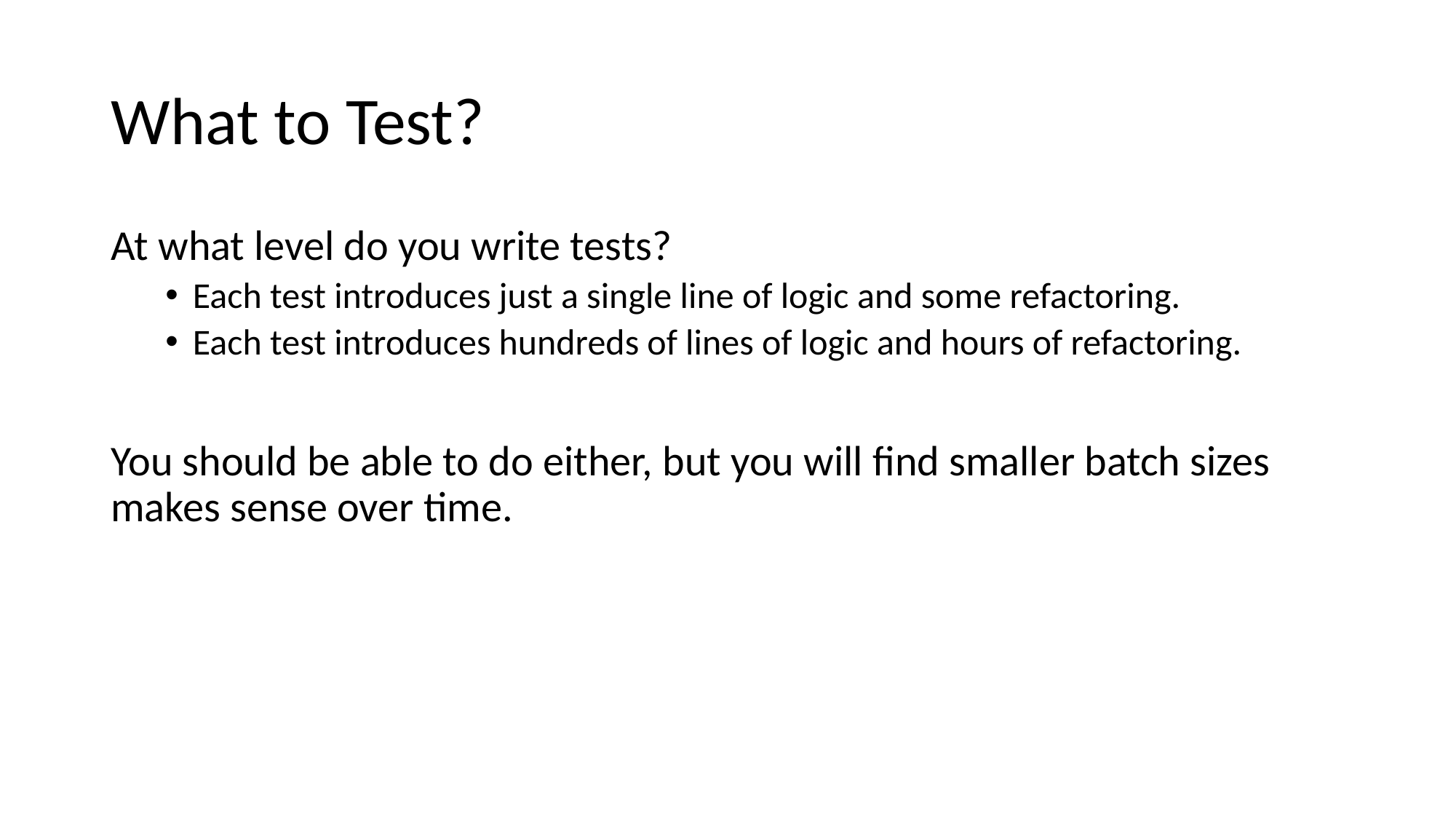

# What to Test?
At what level do you write tests?
Each test introduces just a single line of logic and some refactoring.
Each test introduces hundreds of lines of logic and hours of refactoring.

You should be able to do either, but you will find smaller batch sizes makes sense over time.